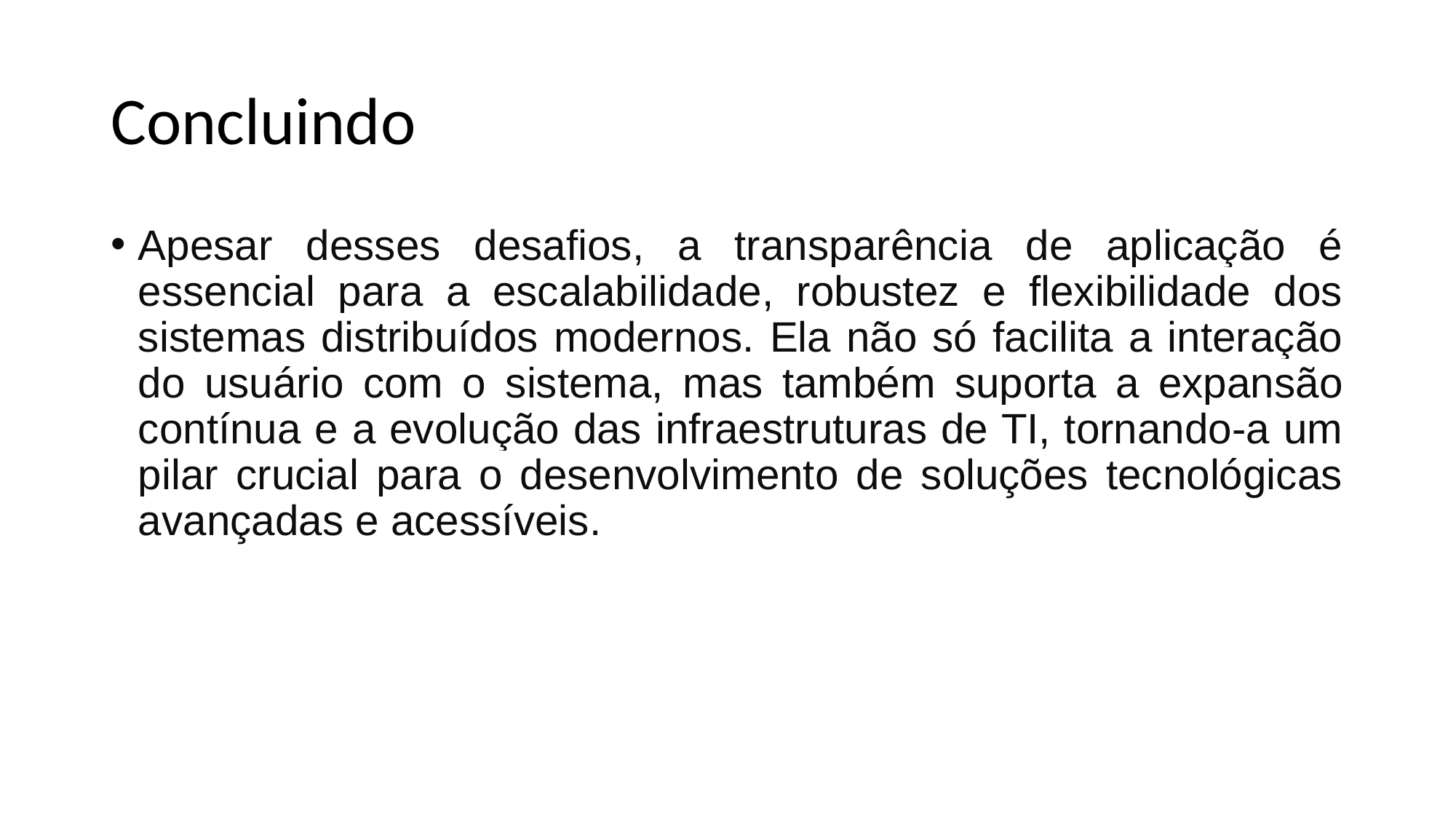

# Concluindo
Apesar desses desafios, a transparência de aplicação é essencial para a escalabilidade, robustez e flexibilidade dos sistemas distribuídos modernos. Ela não só facilita a interação do usuário com o sistema, mas também suporta a expansão contínua e a evolução das infraestruturas de TI, tornando-a um pilar crucial para o desenvolvimento de soluções tecnológicas avançadas e acessíveis.